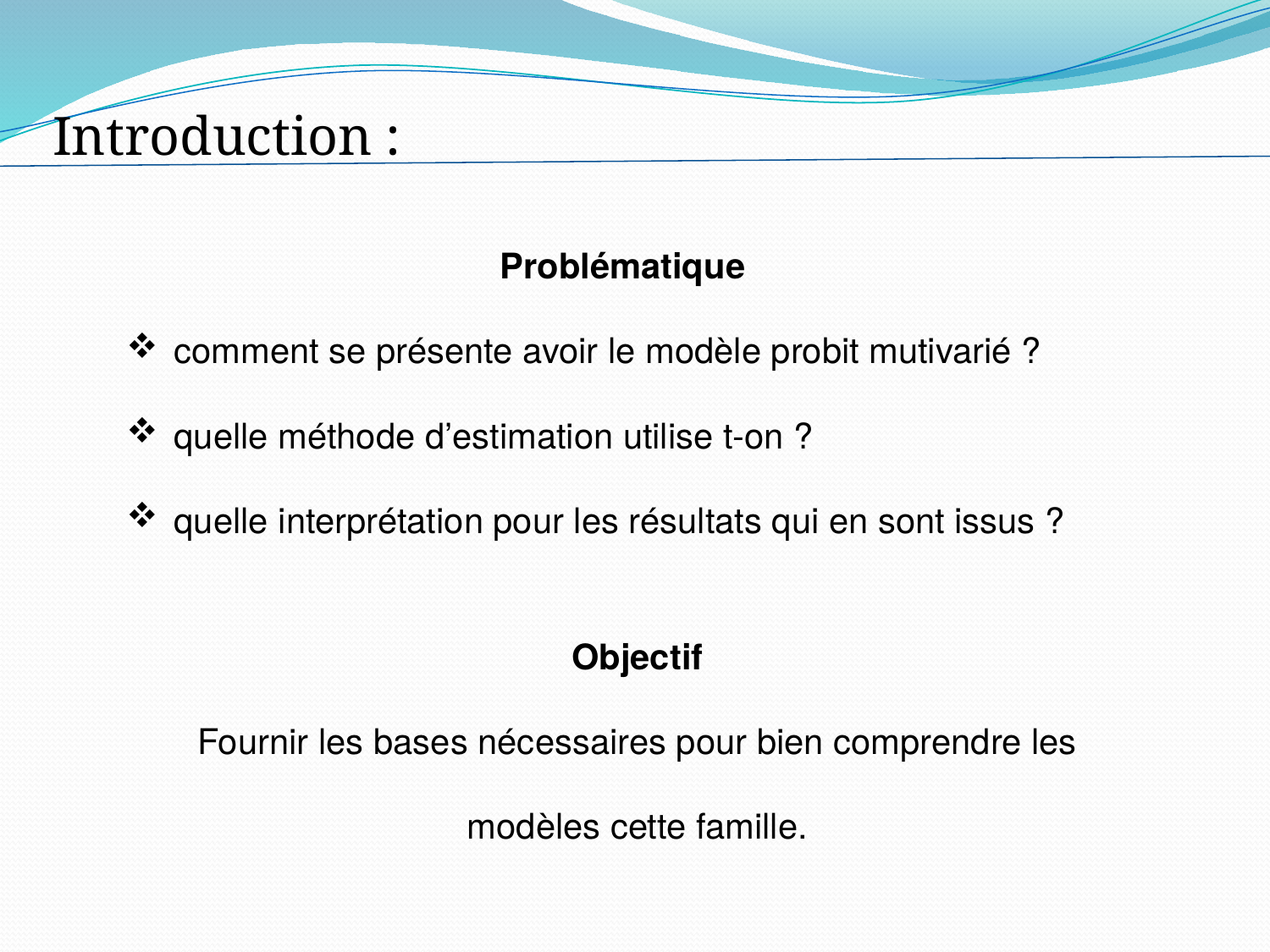

Introduction :
Problématique
comment se présente avoir le modèle probit mutivarié ?
quelle méthode d’estimation utilise t-on ?
quelle interprétation pour les résultats qui en sont issus ?
Objectif
Fournir les bases nécessaires pour bien comprendre les modèles cette famille.